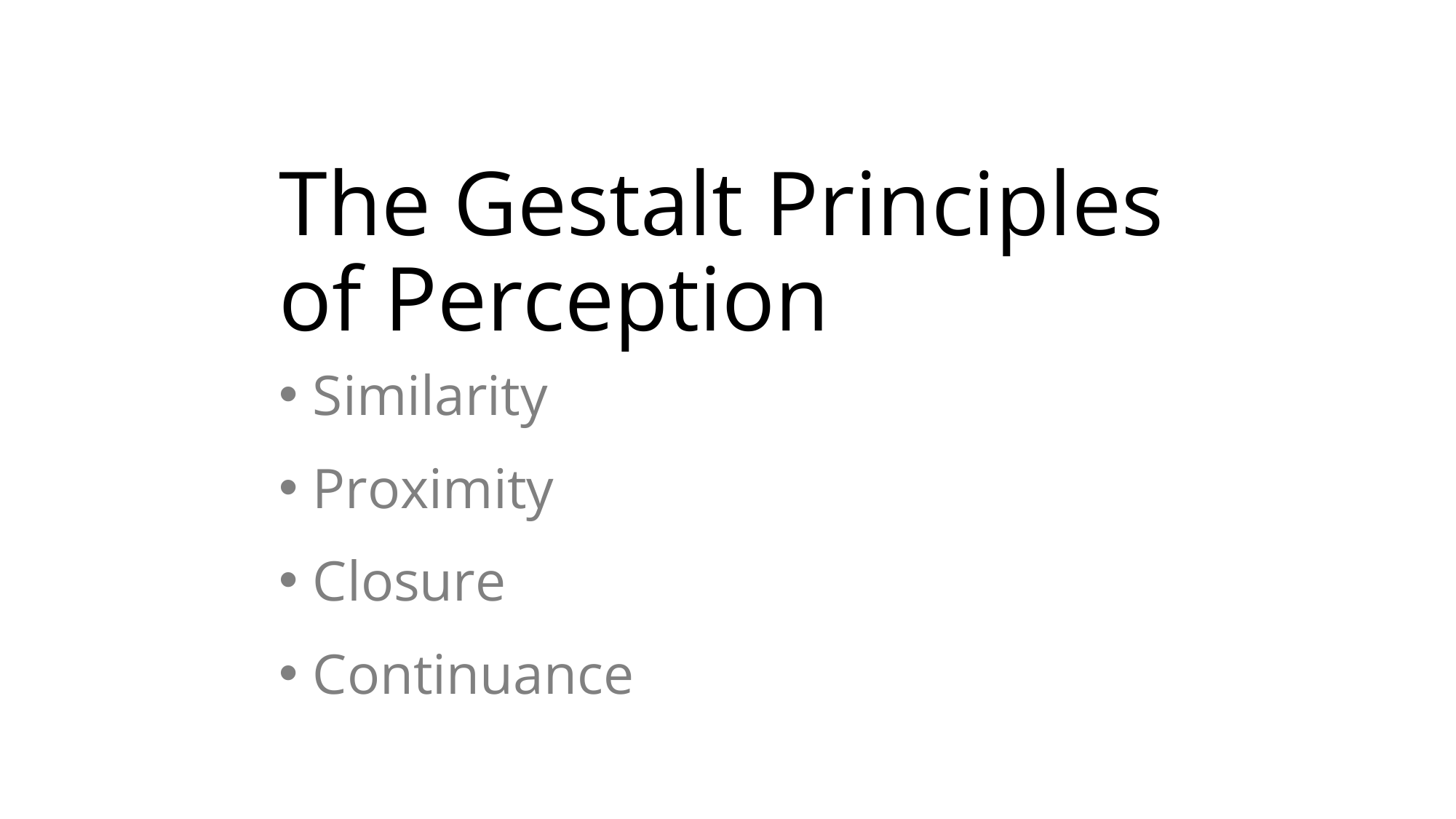

# The Gestalt Principles of Perception
Similarity
Proximity
Closure
Continuance